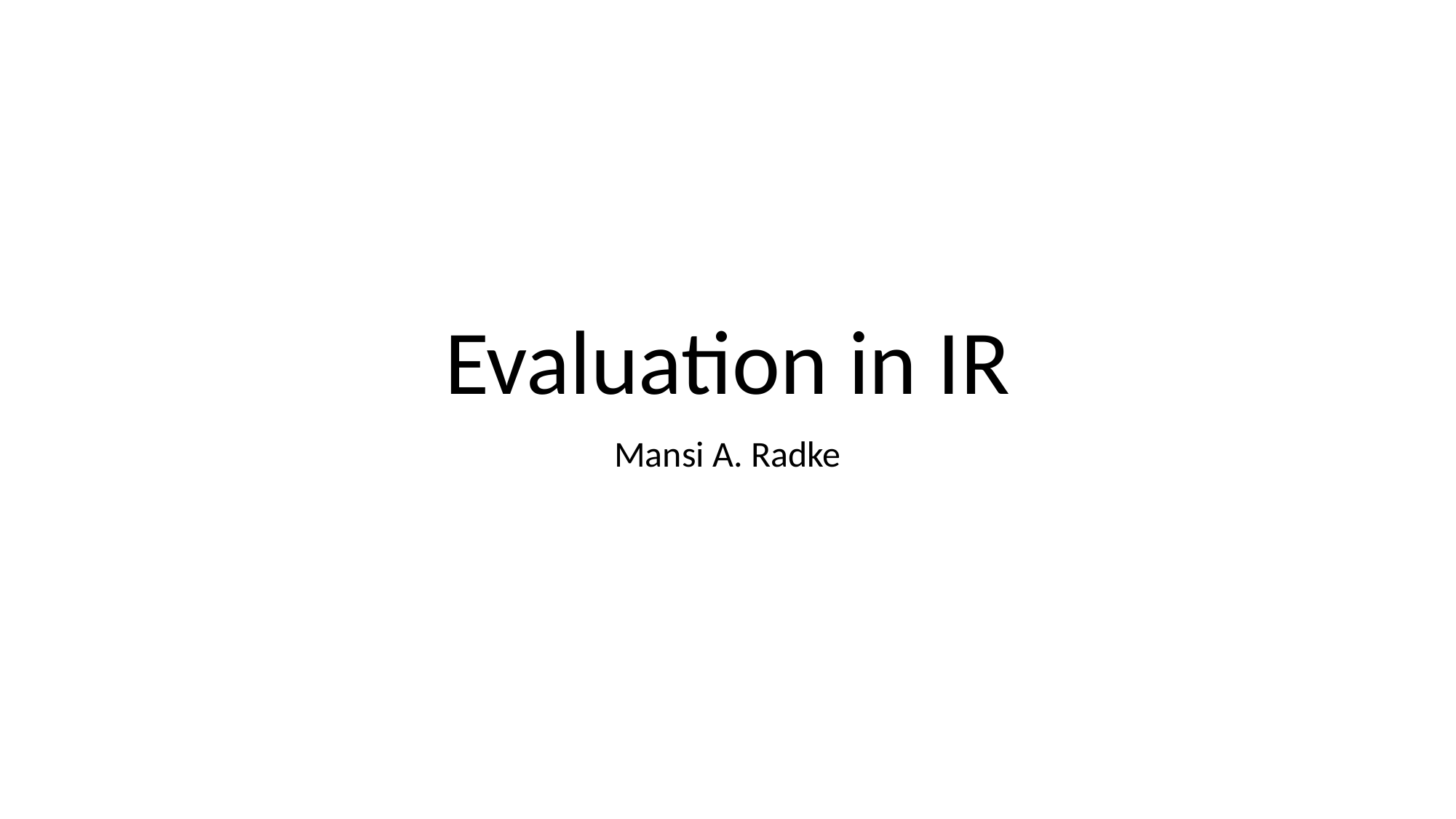

# Evaluation in IR
Mansi A. Radke